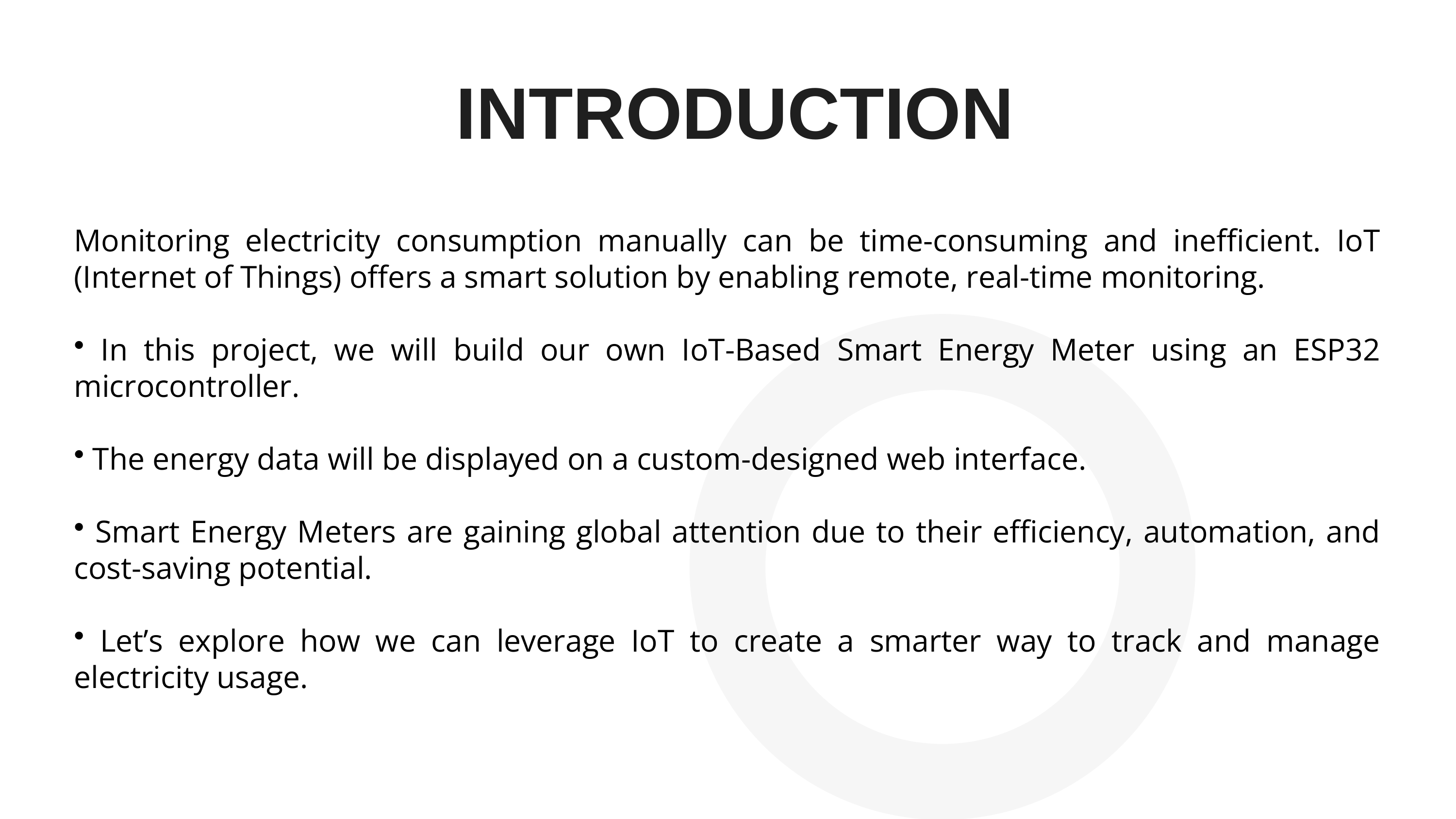

INTRODUCTION
Monitoring electricity consumption manually can be time-consuming and inefficient. IoT (Internet of Things) offers a smart solution by enabling remote, real-time monitoring.

 In this project, we will build our own IoT-Based Smart Energy Meter using an ESP32 microcontroller.

 The energy data will be displayed on a custom-designed web interface.

 Smart Energy Meters are gaining global attention due to their efficiency, automation, and cost-saving potential.

 Let’s explore how we can leverage IoT to create a smarter way to track and manage electricity usage.